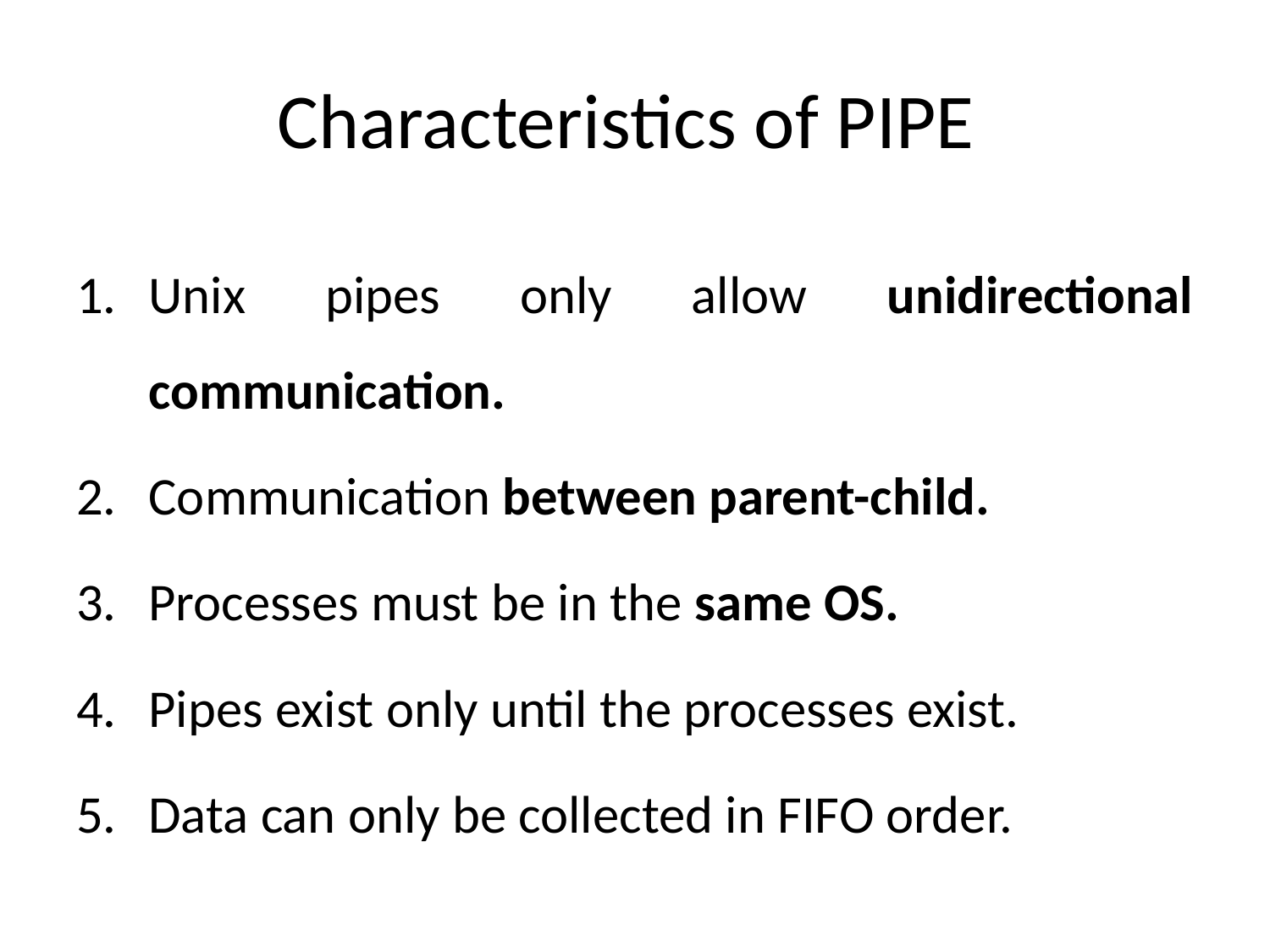

# Characteristics of PIPE
Unix pipes only allow unidirectional communication.
Communication between parent-child.
Processes must be in the same OS.
Pipes exist only until the processes exist.
Data can only be collected in FIFO order.